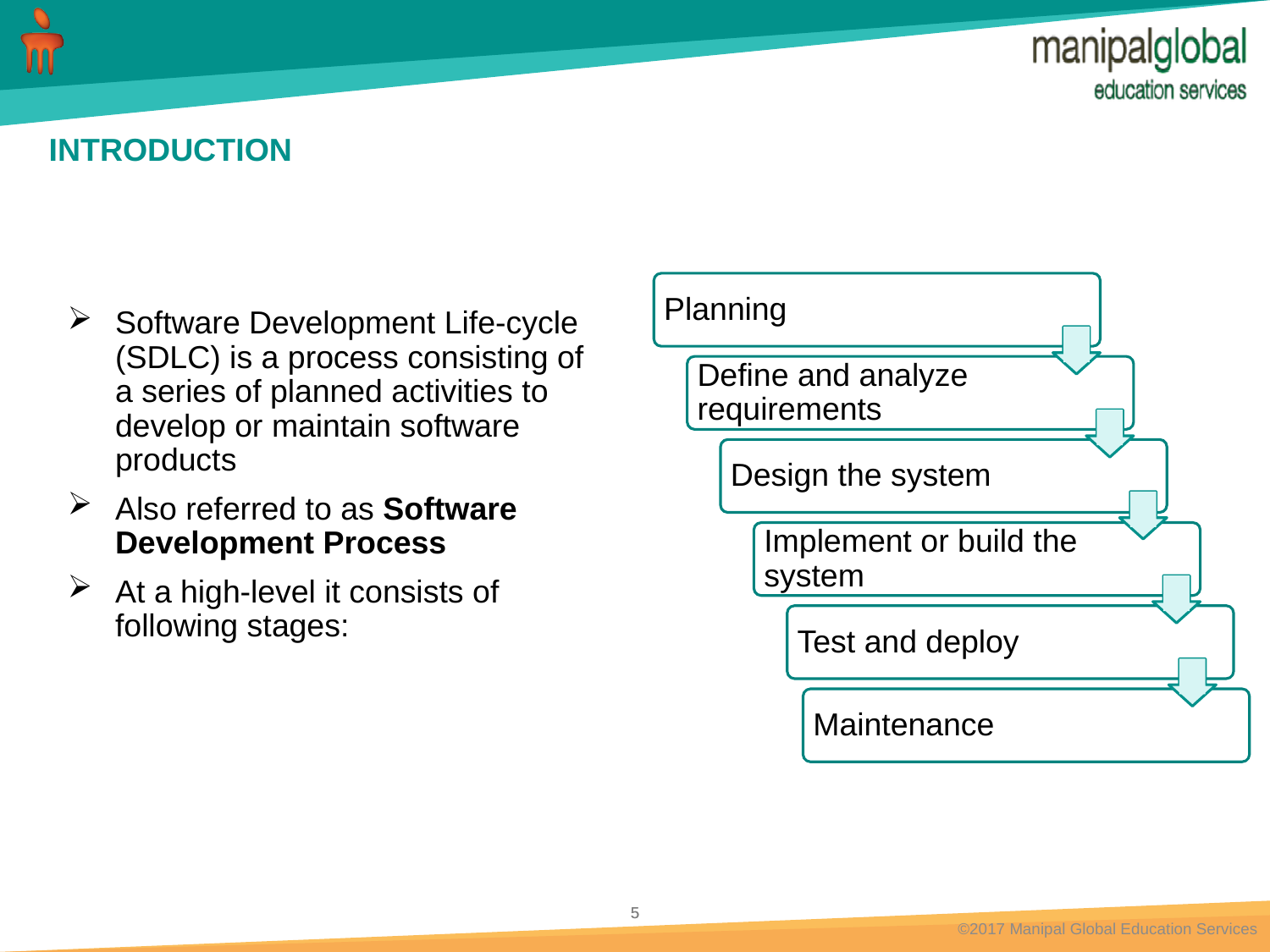

# INTRODUCTION

Planning
Software Development Life-cycle (SDLC) is a process consisting of a series of planned activities to develop or maintain software products
Also referred to as Software Development Process
At a high-level it consists of following stages:

Define and analyze requirements

Design the system

Implement or build the system

Test and deploy

Maintenance